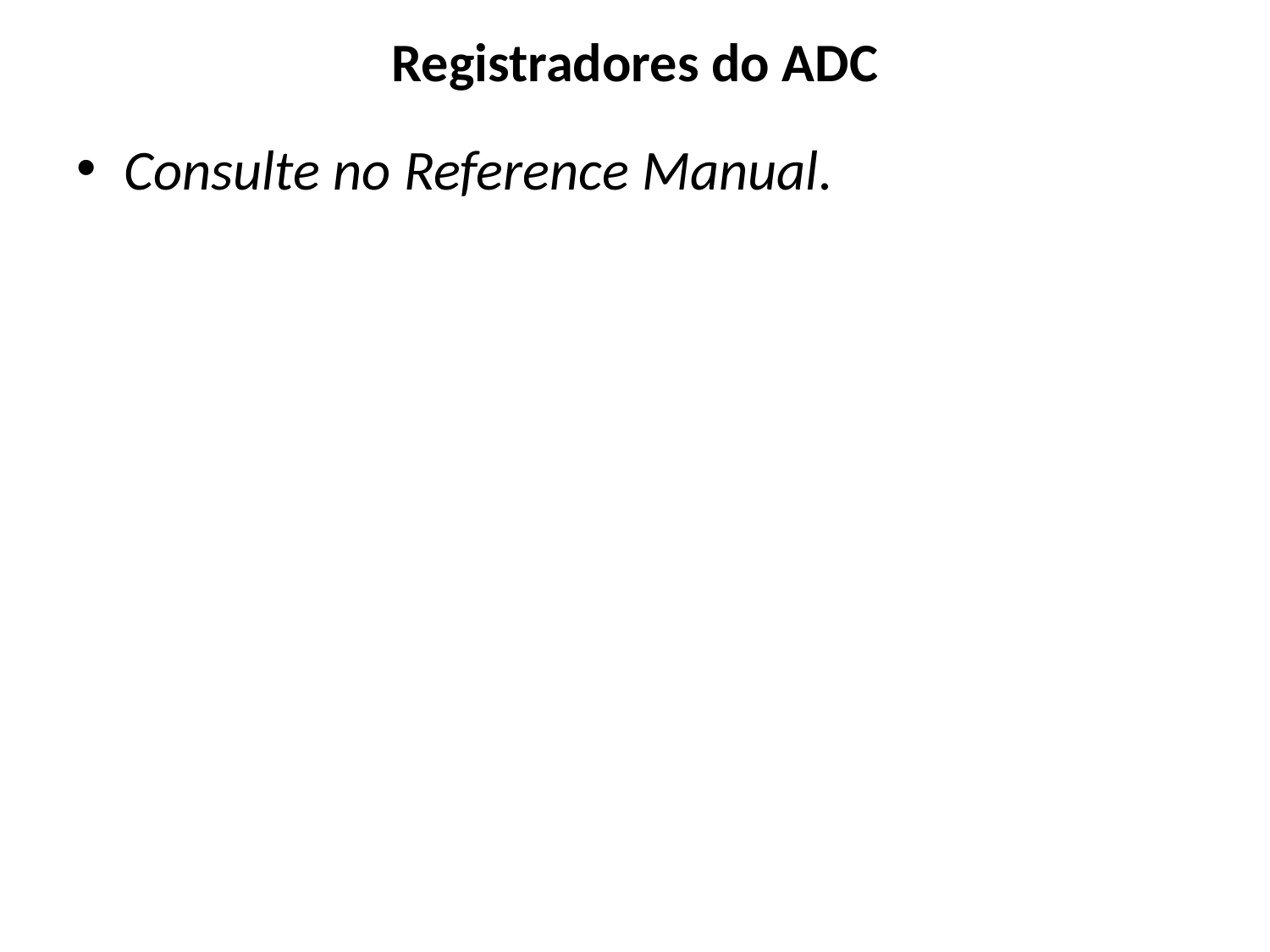

# Registradores do ADC
Consulte no Reference Manual.